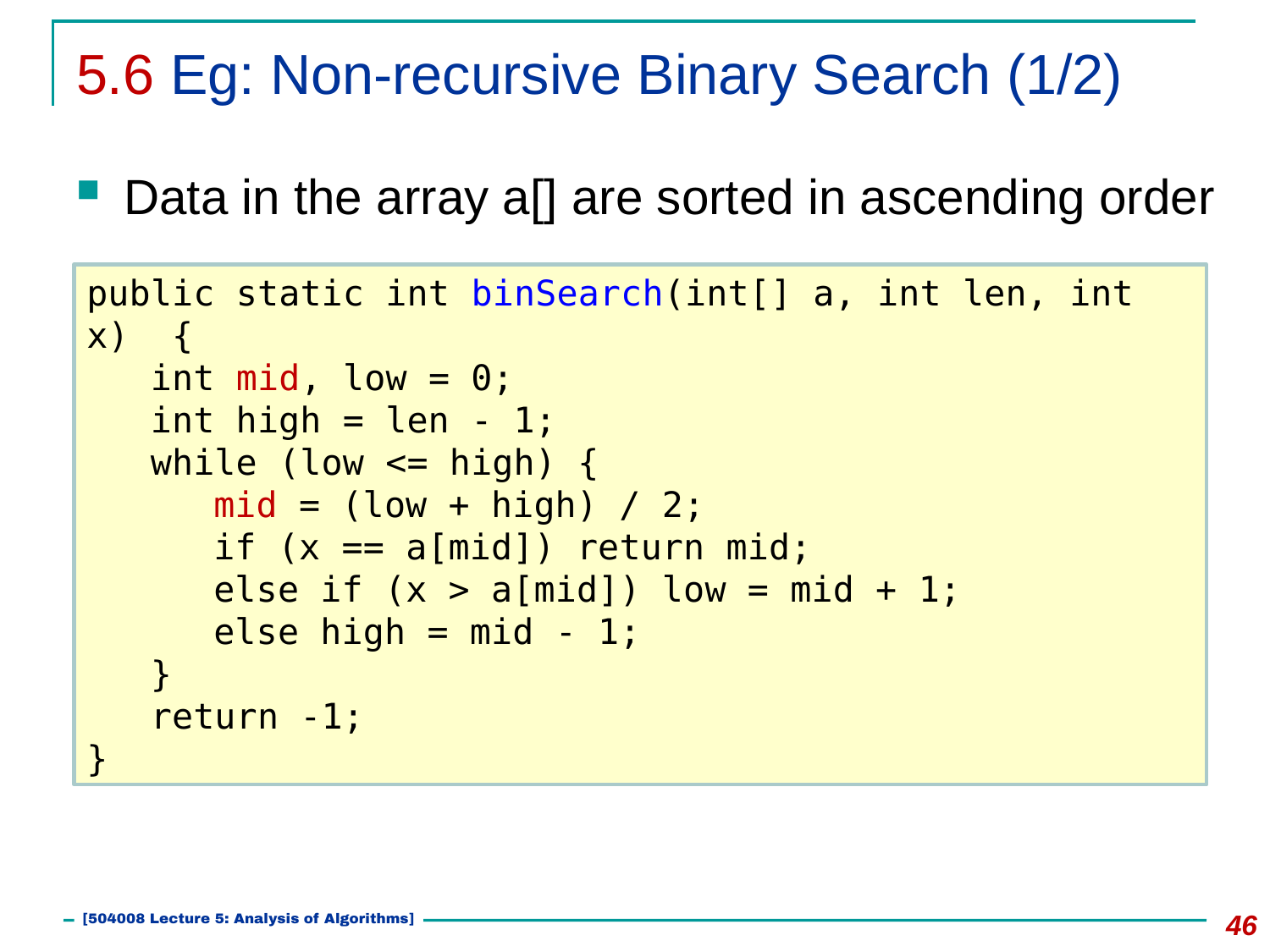

# 5.6 Eg: Non-recursive Binary Search (1/2)
Data in the array a[] are sorted in ascending order
public static int binSearch(int[] a, int len, int x)  {
	int mid, low = 0;
	int high = len - 1;
	while (low <= high) {
		mid = (low + high) / 2;
		if (x == a[mid]) return mid;
		else if (x > a[mid]) low = mid + 1;
		else high = mid - 1;
	}
	return -1;
}
46
[504008 Lecture 5: Analysis of Algorithms]